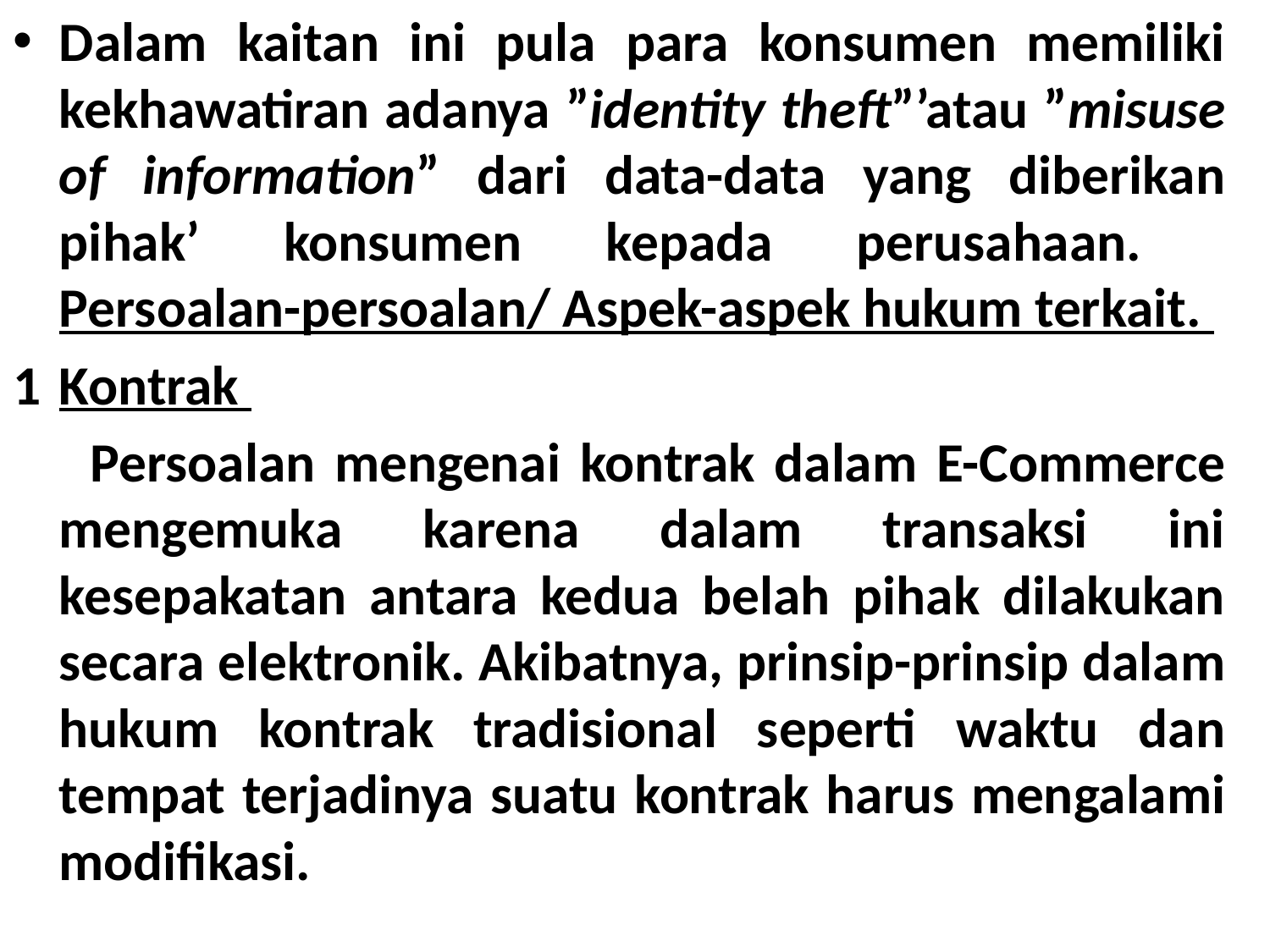

Dalam kaitan ini pula para konsumen memiliki kekhawatiran adanya ”identity theft”’atau ”misuse of information” dari data-data yang diberikan pihak’ konsumen kepada perusahaan.
Persoalan-persoalan/ Aspek-aspek hukum terkait.
1	Kontrak
    Persoalan mengenai kontrak dalam E-Commerce mengemuka karena dalam transaksi ini kesepakatan antara kedua belah pihak dilakukan secara elektronik. Akibatnya, prinsip-prinsip dalam hukum kontrak tradisional seperti waktu dan tempat terjadinya suatu kontrak harus mengalami modifikasi.